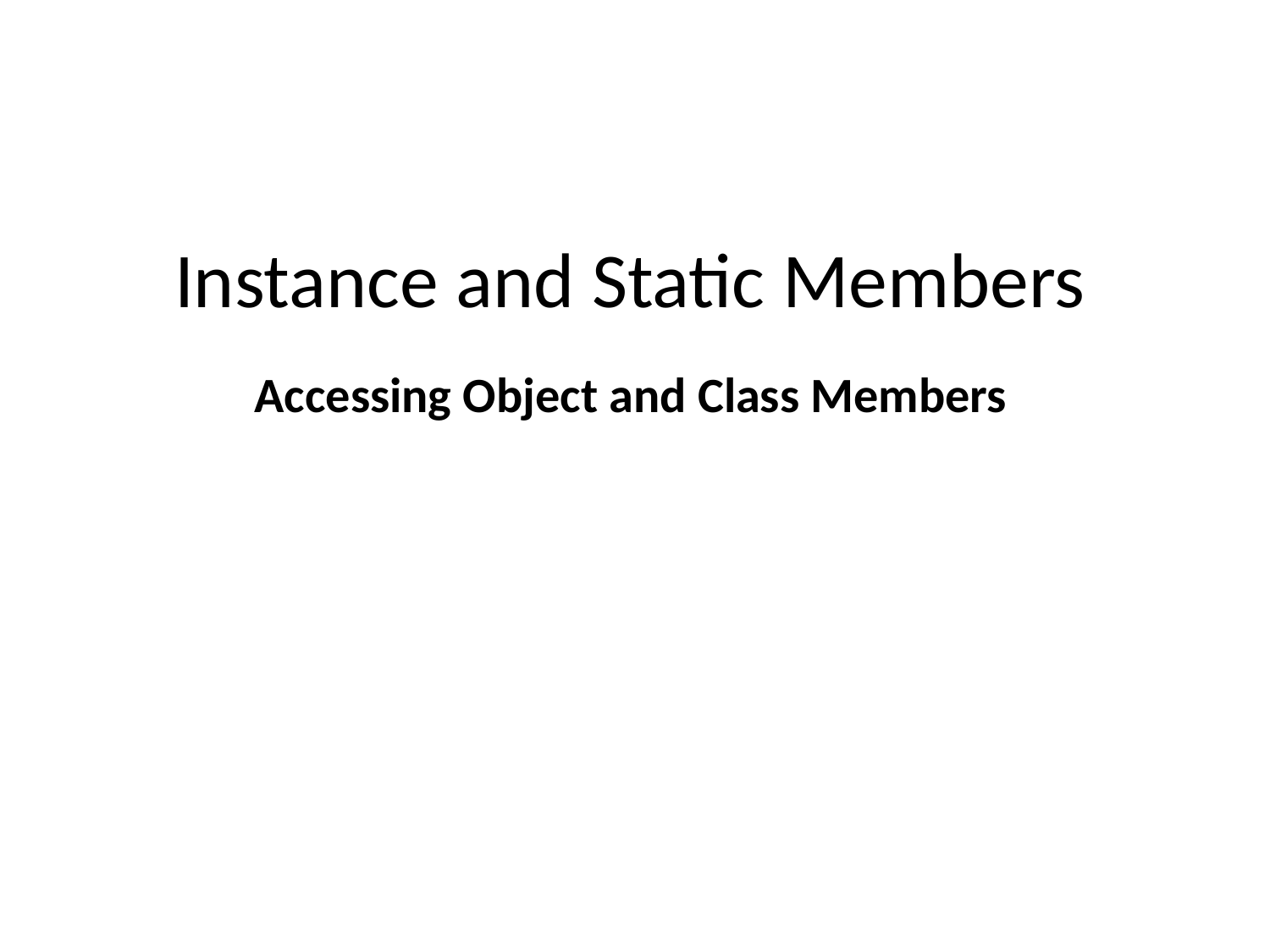

# Instance and Static Members
Accessing Object and Class Members